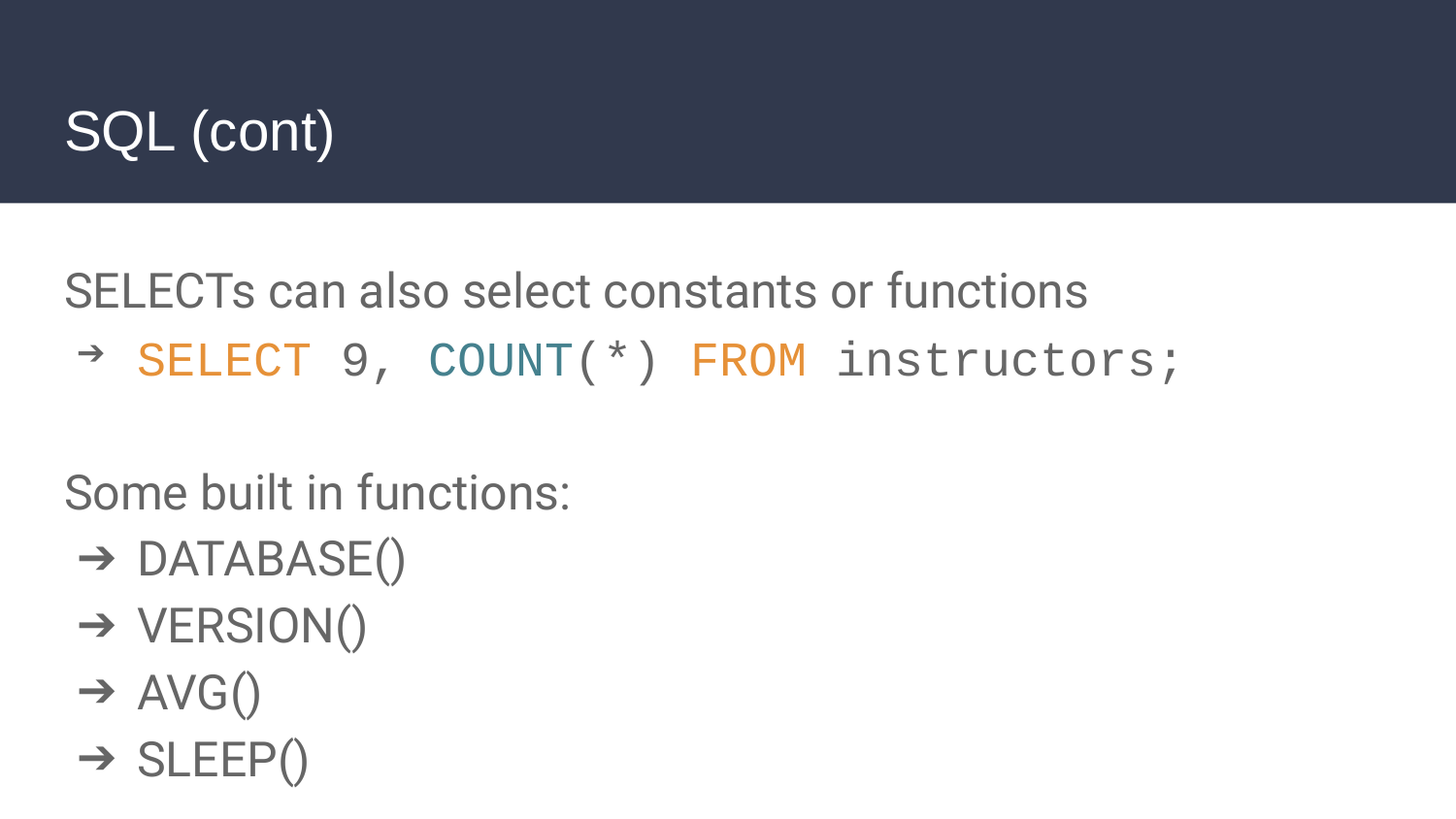

# SQL (cont)
SELECTs can also select constants or functions
SELECT 9, COUNT(*) FROM instructors;

Some built in functions:
DATABASE()
VERSION()
AVG()
SLEEP()